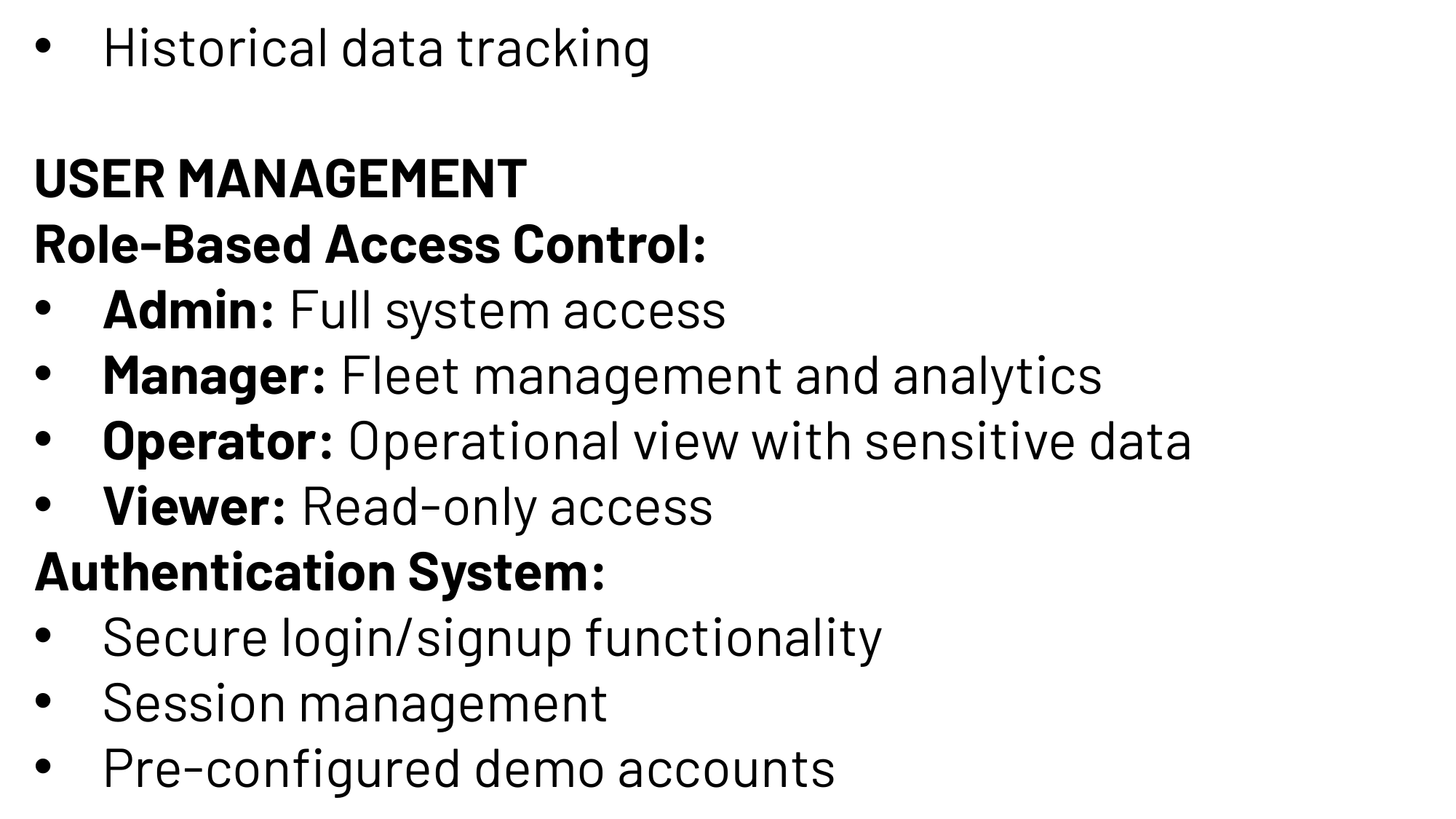

Historical data tracking

USER MANAGEMENT
Role-Based Access Control:
Admin: Full system access
Manager: Fleet management and analytics
Operator: Operational view with sensitive data
Viewer: Read-only access
Authentication System:
Secure login/signup functionality
Session management
Pre-configured demo accounts